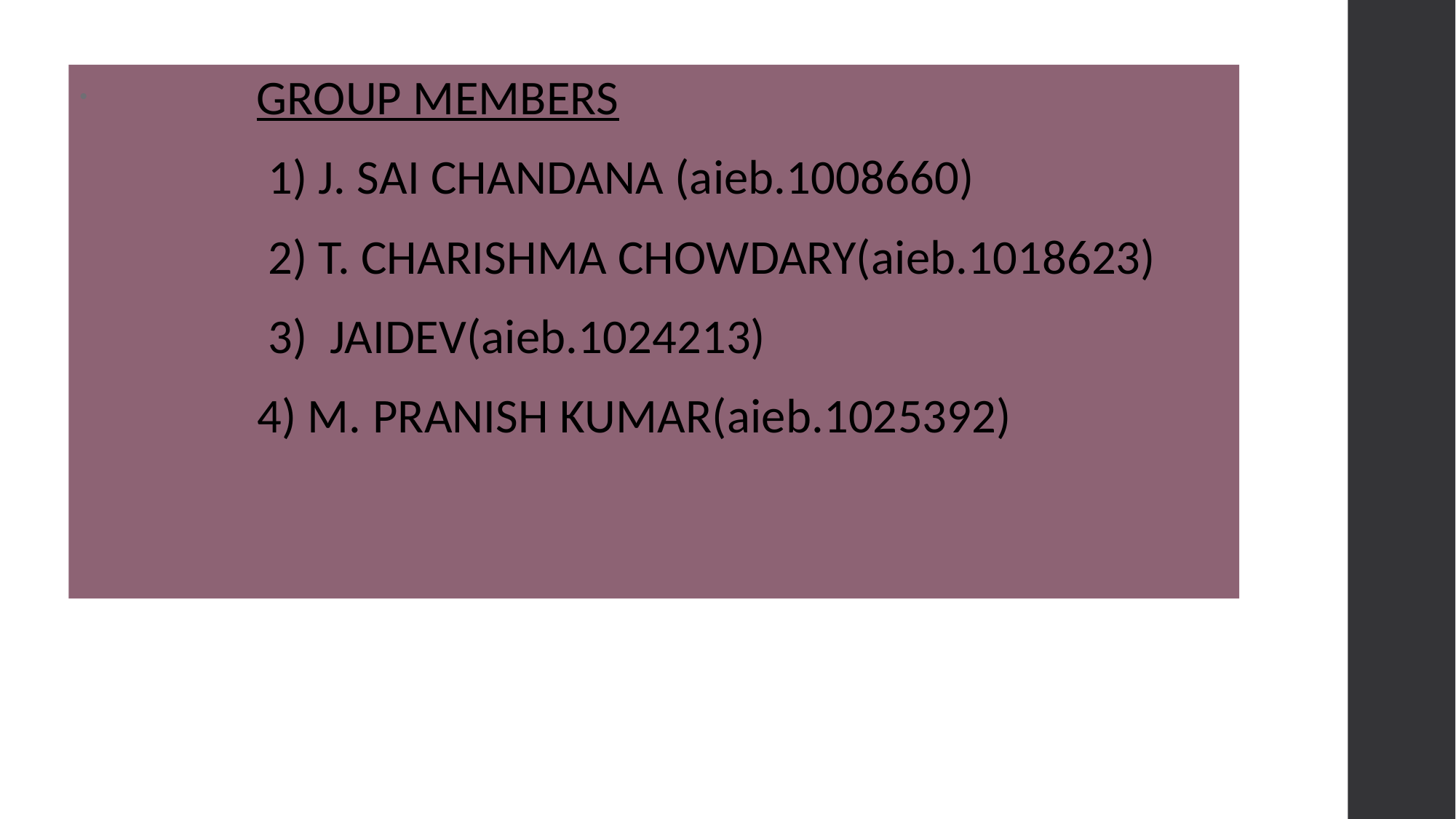

GROUP MEMBERS
                 1) J. SAI CHANDANA (aieb.1008660)
                 2) T. CHARISHMA CHOWDARY(aieb.1018623)
                 3)  JAIDEV(aieb.1024213)
                4) M. PRANISH KUMAR(aieb.1025392)